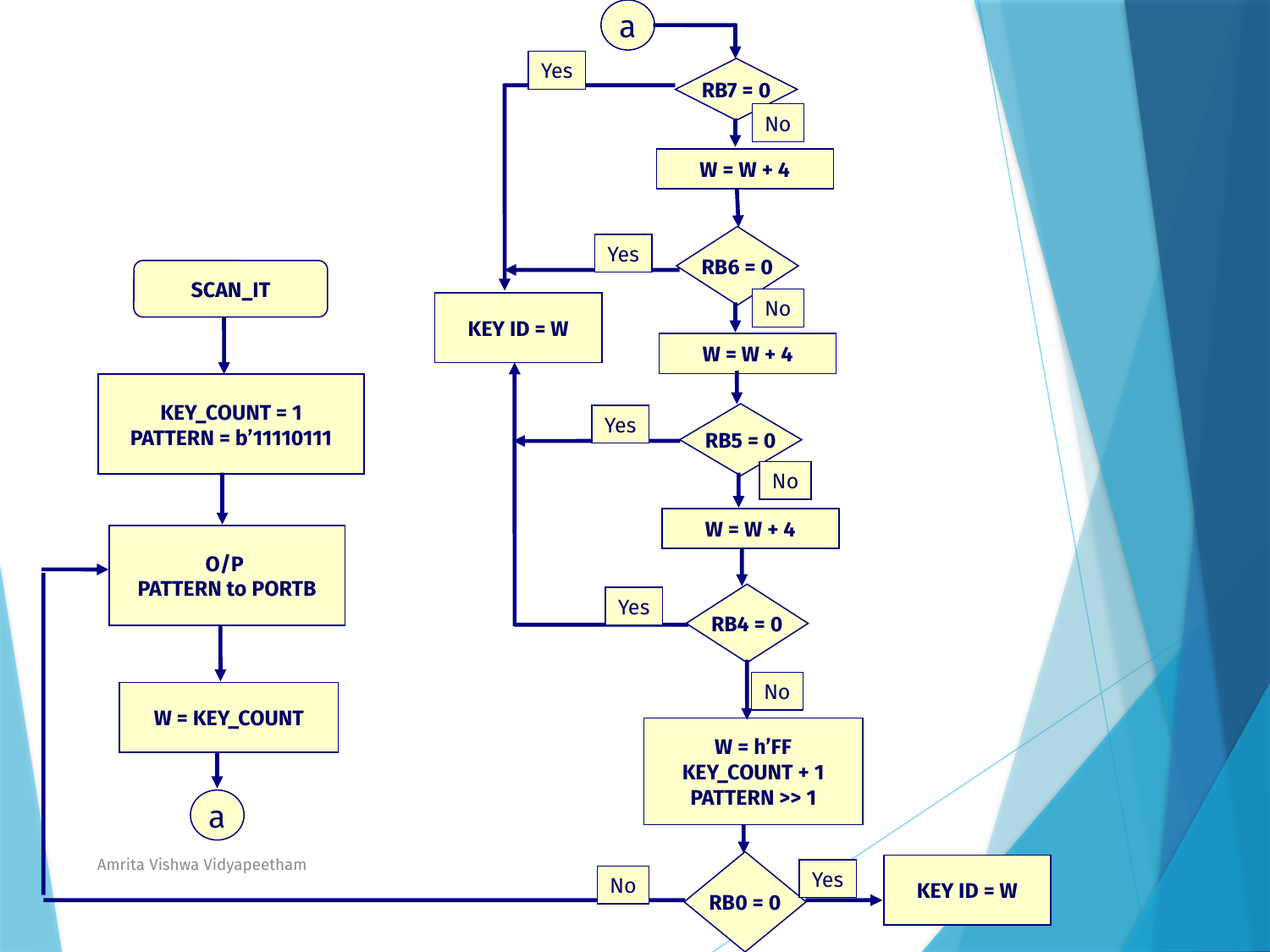

a

Yes
RB7 = 0

No

W = W + 4

RB6 = 0
Yes
SCAN_IT

No
KEY ID = W

W = W + 4

KEY_COUNT = 1
PATTERN = b’11110111
RB5 = 0
Yes

No

W = W + 4
O/P
PATTERN to PORTB

RB4 = 0
Yes

No
W = KEY_COUNT
W = h’FF
KEY_COUNT + 1
PATTERN >> 1

a

Amrita Vishwa Vidyapeetham

17
RB0 = 0
KEY ID = W
Yes
No